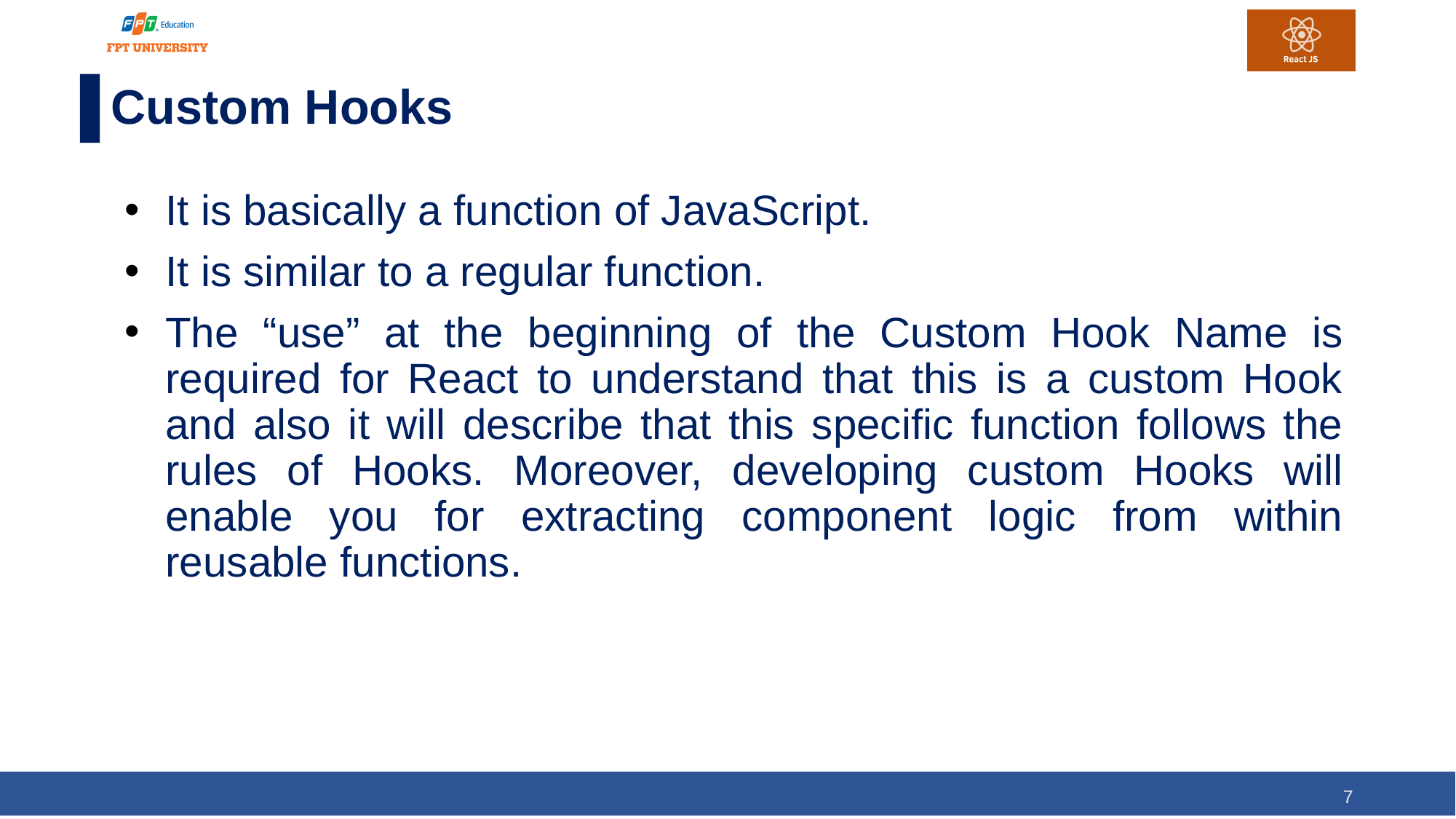

# Custom Hooks
It is basically a function of JavaScript.
It is similar to a regular function.
The “use” at the beginning of the Custom Hook Name is required for React to understand that this is a custom Hook and also it will describe that this specific function follows the rules of Hooks. Moreover, developing custom Hooks will enable you for extracting component logic from within reusable functions.
7